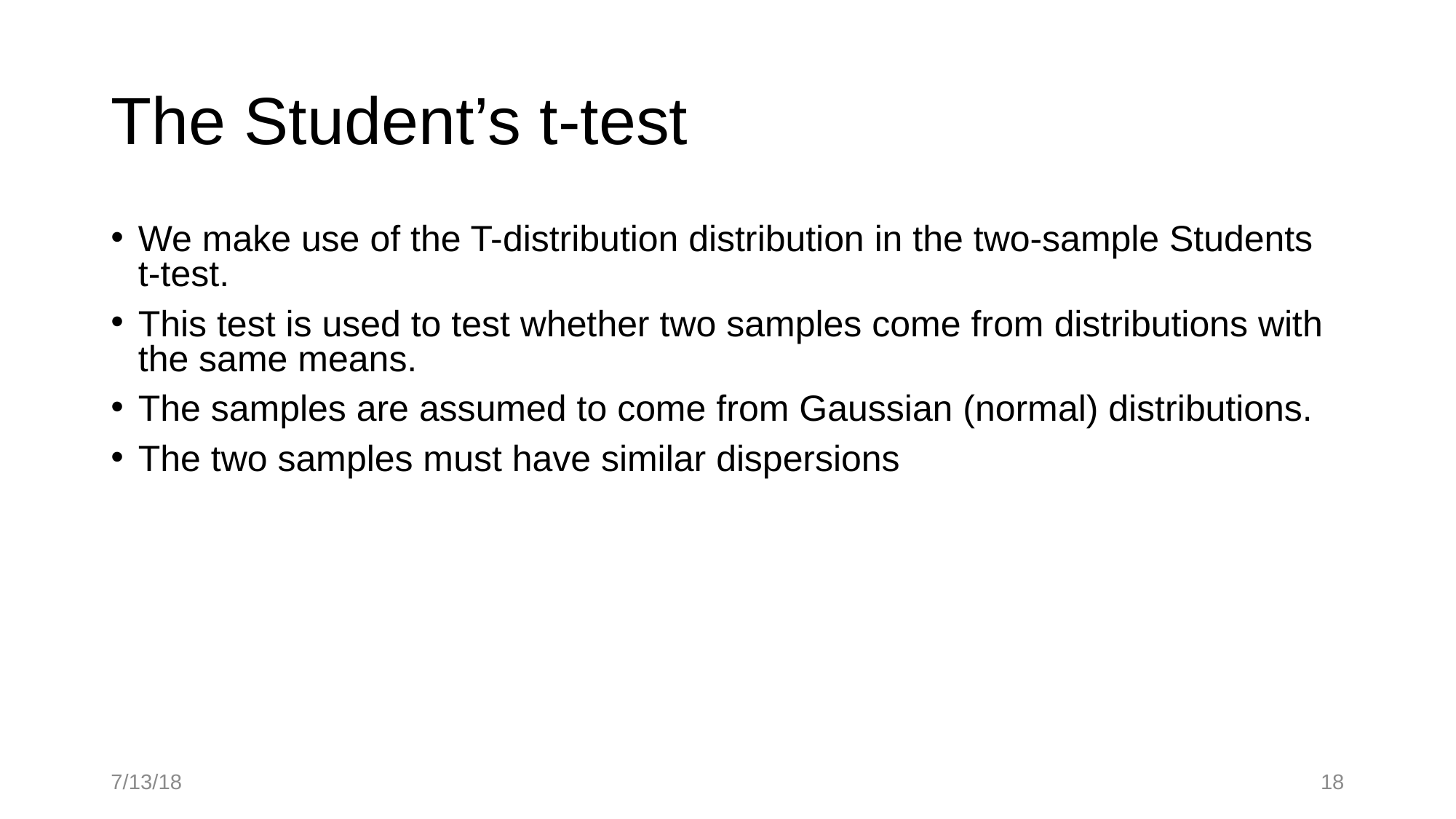

# The Student’s t-test
We make use of the T-distribution distribution in the two-sample Students t-test.
This test is used to test whether two samples come from distributions with the same means.
The samples are assumed to come from Gaussian (normal) distributions.
The two samples must have similar dispersions

7/13/18
18